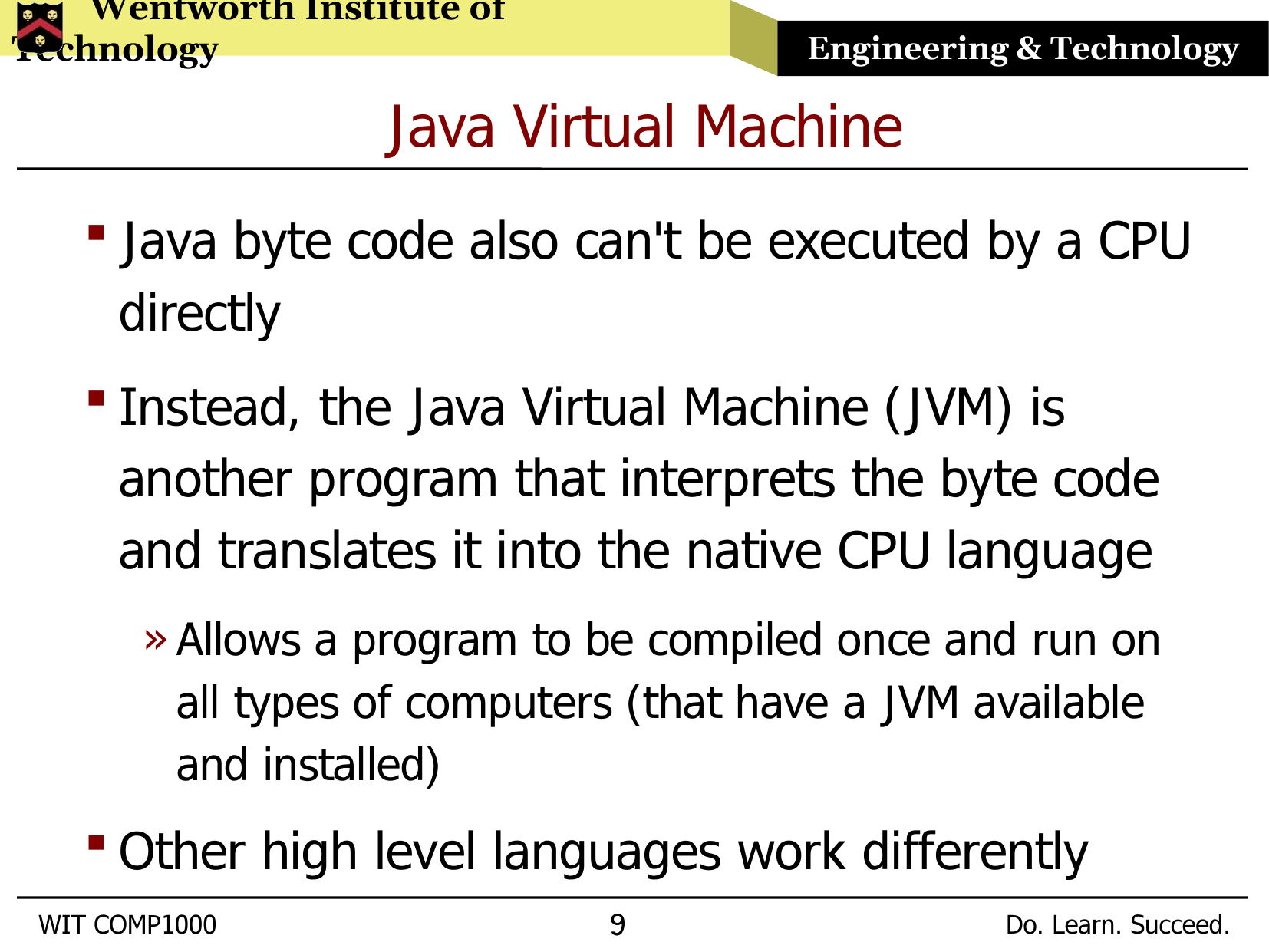

# Java Virtual Machine
Java byte code also can't be executed by a CPU directly
Instead, the Java Virtual Machine (JVM) is another program that interprets the byte code and translates it into the native CPU language
Allows a program to be compiled once and run on all types of computers (that have a JVM available and installed)
Other high level languages work differently